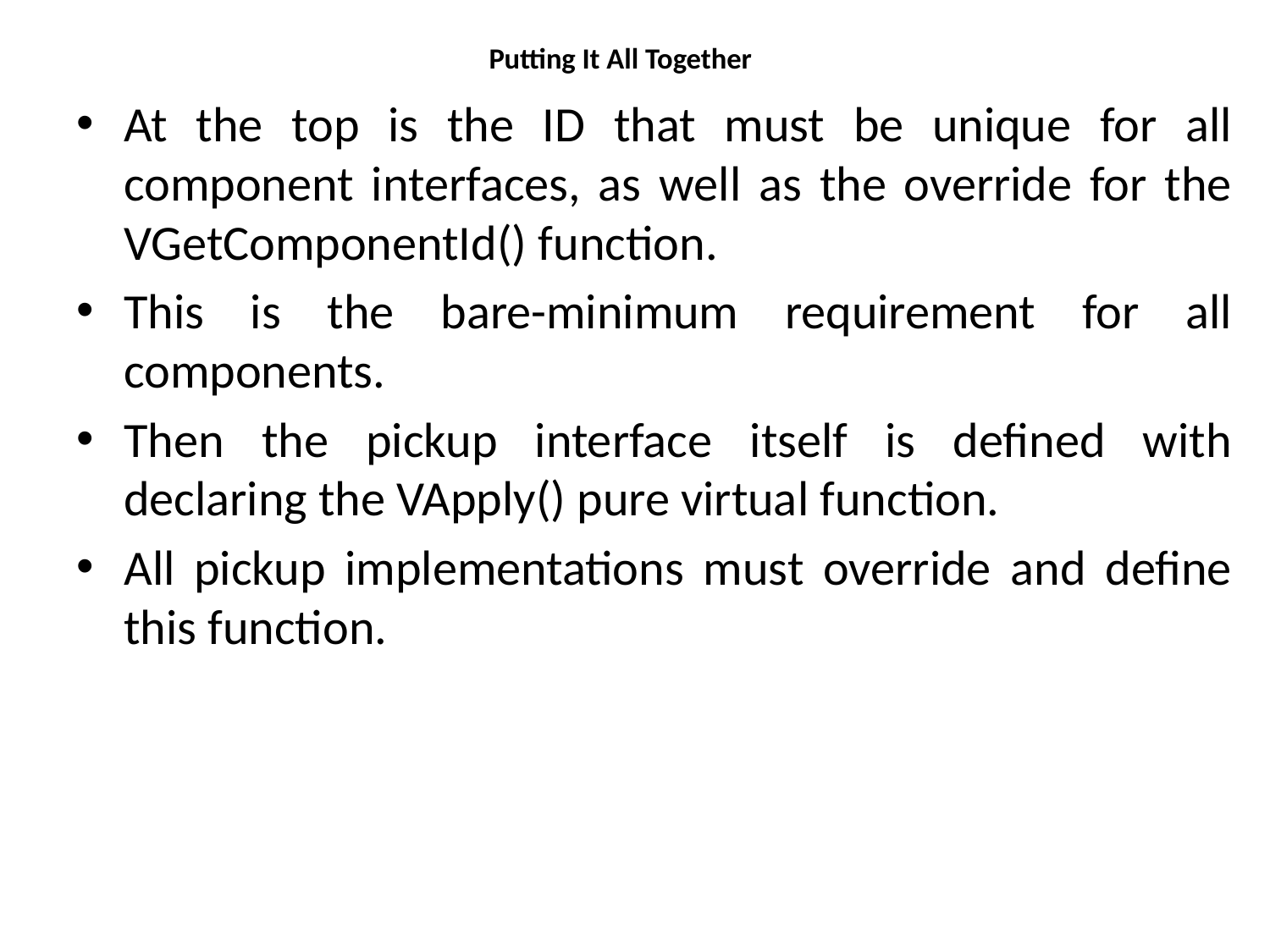

# Putting It All Together
At the top is the ID that must be unique for all component interfaces, as well as the override for the VGetComponentId() function.
This is the bare-minimum requirement for all components.
Then the pickup interface itself is defined with declaring the VApply() pure virtual function.
All pickup implementations must override and define this function.